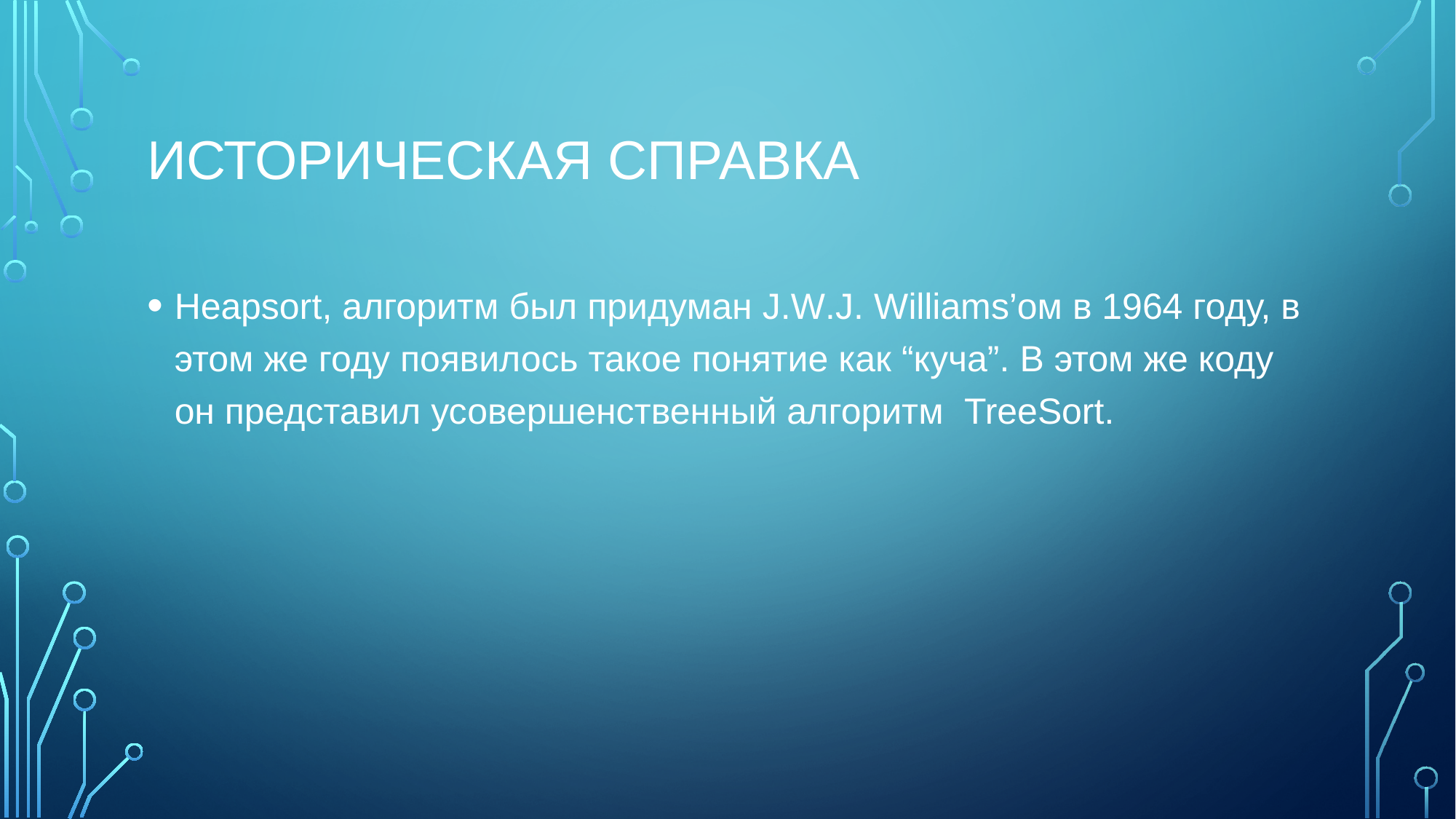

# Историческая справка
Heapsort, алгоритм был придуман J.W.J. Williams’ом в 1964 году, в этом же году появилось такое понятие как “куча”. В этом же коду он представил усовершенственный алгоритм  TreeSort.